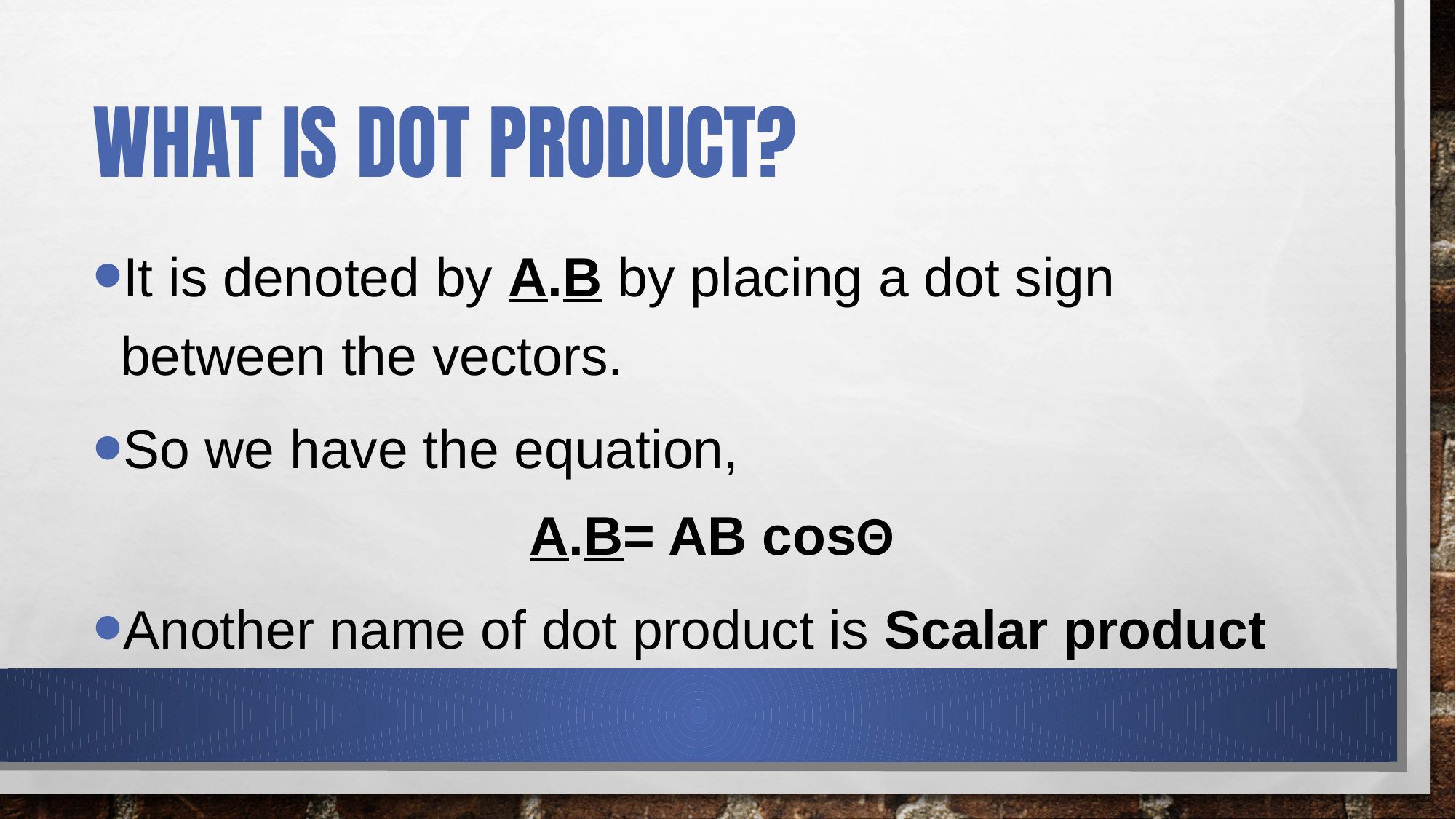

# What is dot product?
It is denoted by A.B by placing a dot sign between the vectors.
So we have the equation,
A.B= AB cosθ
Another name of dot product is Scalar product